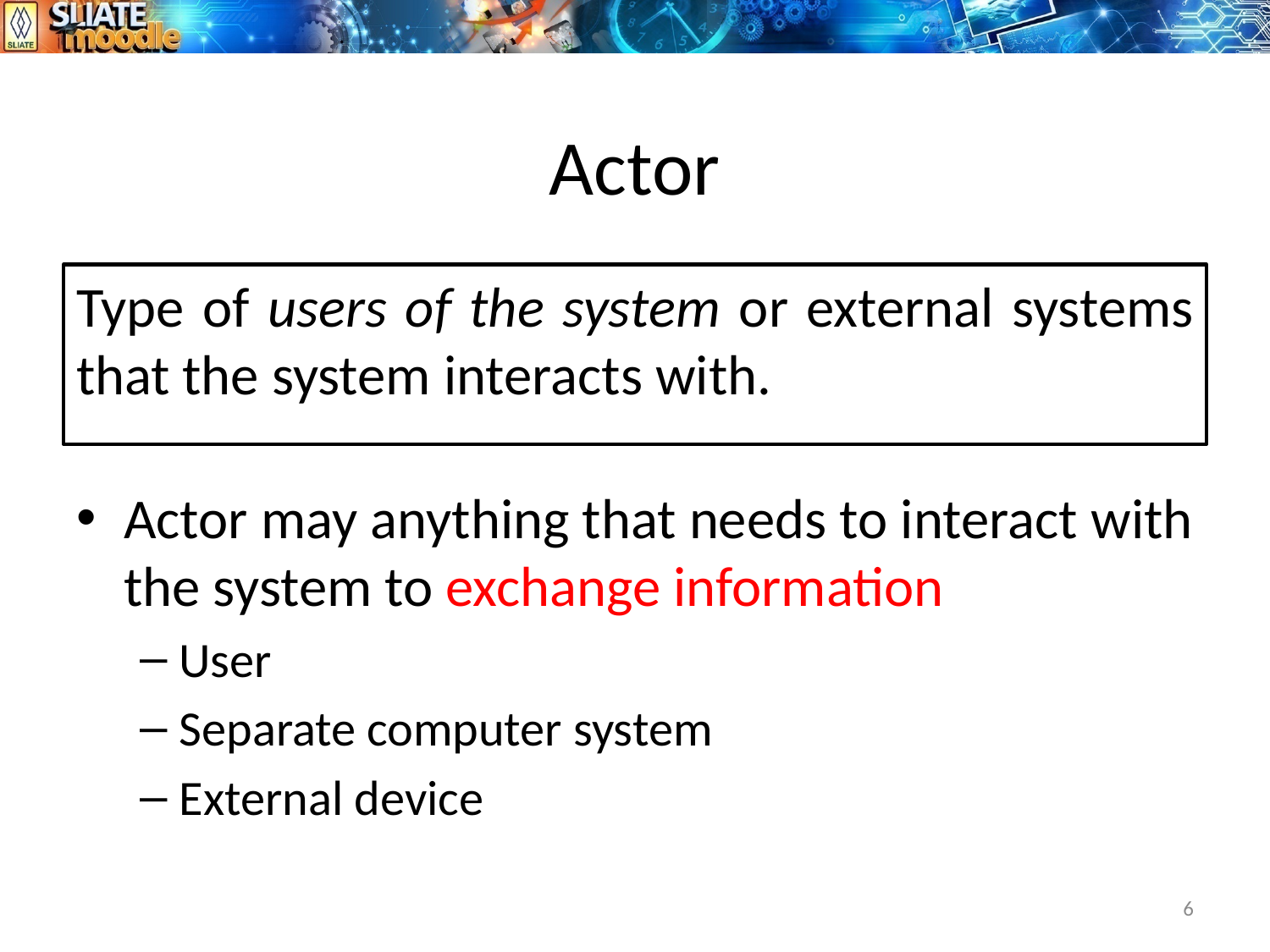

# Actor
Type of users of the system or external systems that the system interacts with.
Actor may anything that needs to interact with the system to exchange information
User
Separate computer system
External device

6